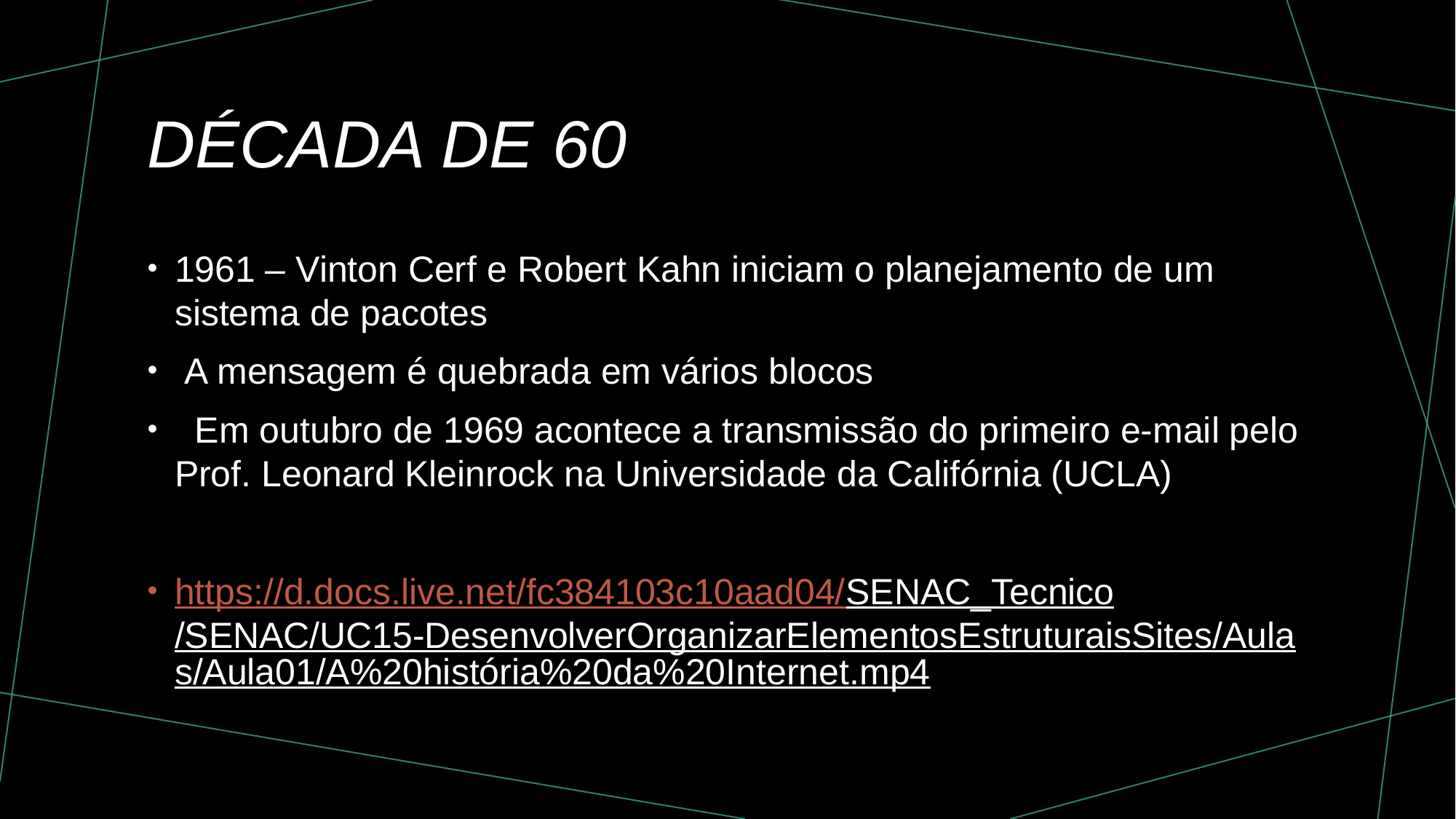

# Década de 60
1961 – Vinton Cerf e Robert Kahn iniciam o planejamento de um sistema de pacotes
 A mensagem é quebrada em vários blocos
  Em outubro de 1969 acontece a transmissão do primeiro e-mail pelo Prof. Leonard Kleinrock na Universidade da Califórnia (UCLA)

https://d.docs.live.net/fc384103c10aad04/SENAC_Tecnico/SENAC/UC15-DesenvolverOrganizarElementosEstruturaisSites/Aulas/Aula01/A%20história%20da%20Internet.mp4